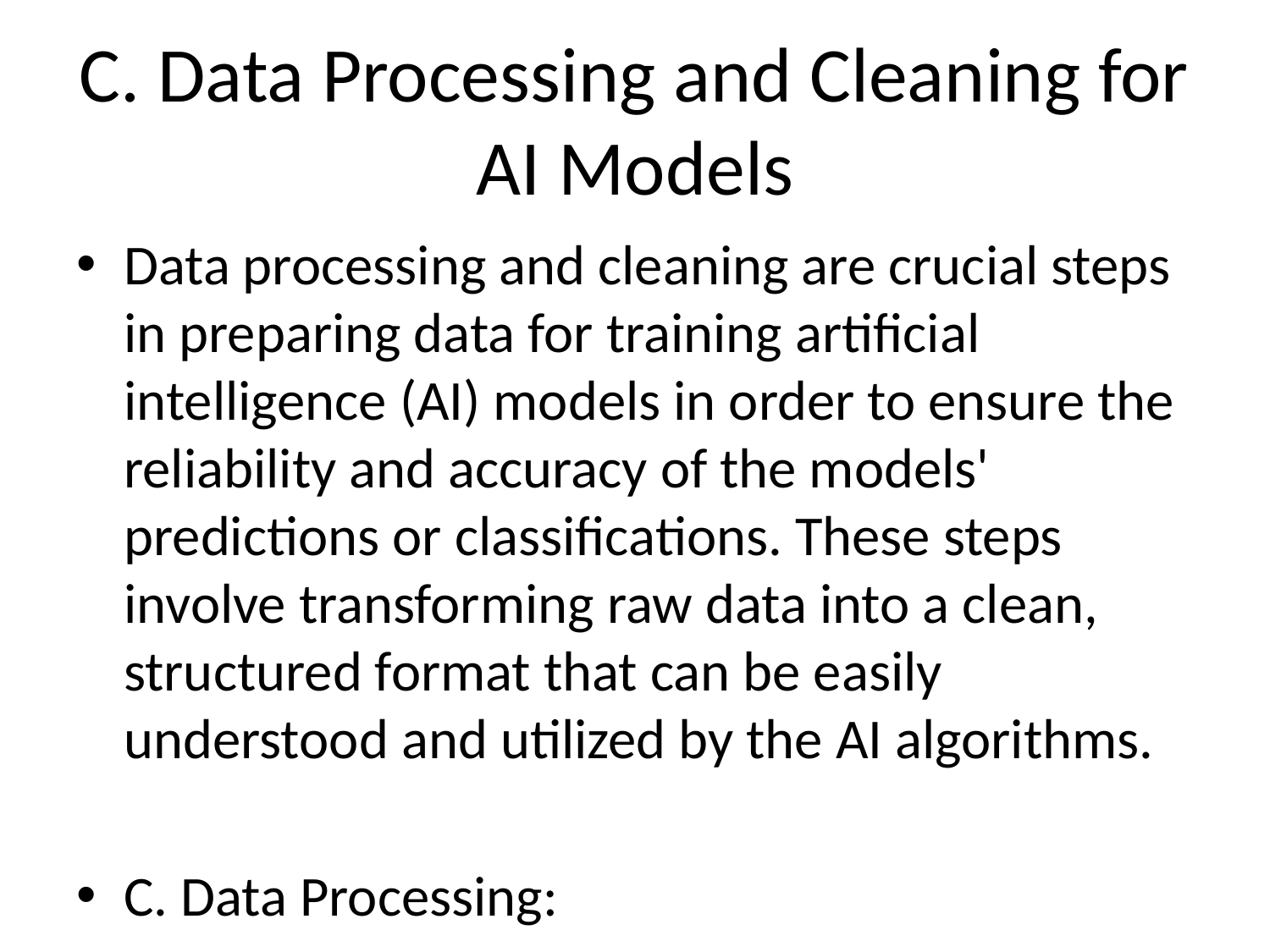

# C. Data Processing and Cleaning for AI Models
Data processing and cleaning are crucial steps in preparing data for training artificial intelligence (AI) models in order to ensure the reliability and accuracy of the models' predictions or classifications. These steps involve transforming raw data into a clean, structured format that can be easily understood and utilized by the AI algorithms.

C. Data Processing:
1. **Data Collection:** The first step in data processing is to gather the raw data from various sources such as databases, files, APIs, sensors, or websites.
2. **Data Integration:** This involves combining data from different sources into a single dataset to provide a unified view of the information.
3. **Data Transformation:** This step involves converting the data into a consistent format, such as standardizing units of measurement, normalizing values, or encoding categorical variables.
4. **Feature Extraction:** Feature extraction is the process of selecting or creating the most relevant features or variables to be used as input in the AI model.
5. **Dimensionality Reduction:** In cases where the dataset has a large number of features, dimensionality reduction techniques such as Principal Component Analysis (PCA) can be used to reduce the complexity of the data.

C. Data Cleaning:
1. **Handling Missing Values:** Missing data can negatively impact the performance of AI models. Techniques such as imputation (filling in missing values) or deletion of rows/columns with missing values can be used to address this issue.
2. **Outlier Detection:** Outliers are data points that deviate significantly from the rest of the data. Identifying and handling outliers is important to prevent them from skewing the model's results.
3. **Data Normalization/Standardization:** Normalizing or standardizing the data ensures that all features have a similar scale, which helps in improving the convergence of AI algorithms during training.
4. **Handling Imbalanced Datasets:** In some cases, datasets may have an unequal distribution of classes, which can lead to biased model predictions. Techniques such as oversampling, undersampling, or using algorithms like SMOTE can help address this issue.
5. **Removing Duplicates:** Removing duplicate records from the dataset helps in avoiding redundancy and ensures the accuracy of the model's predictions.

In conclusion, data processing and cleaning are essential steps in the data preprocessing pipeline for AI models. By ensuring that the data is accurate, complete, and relevant to the problem at hand, these steps contribute to the overall efficiency and effectiveness of AI algorithms.